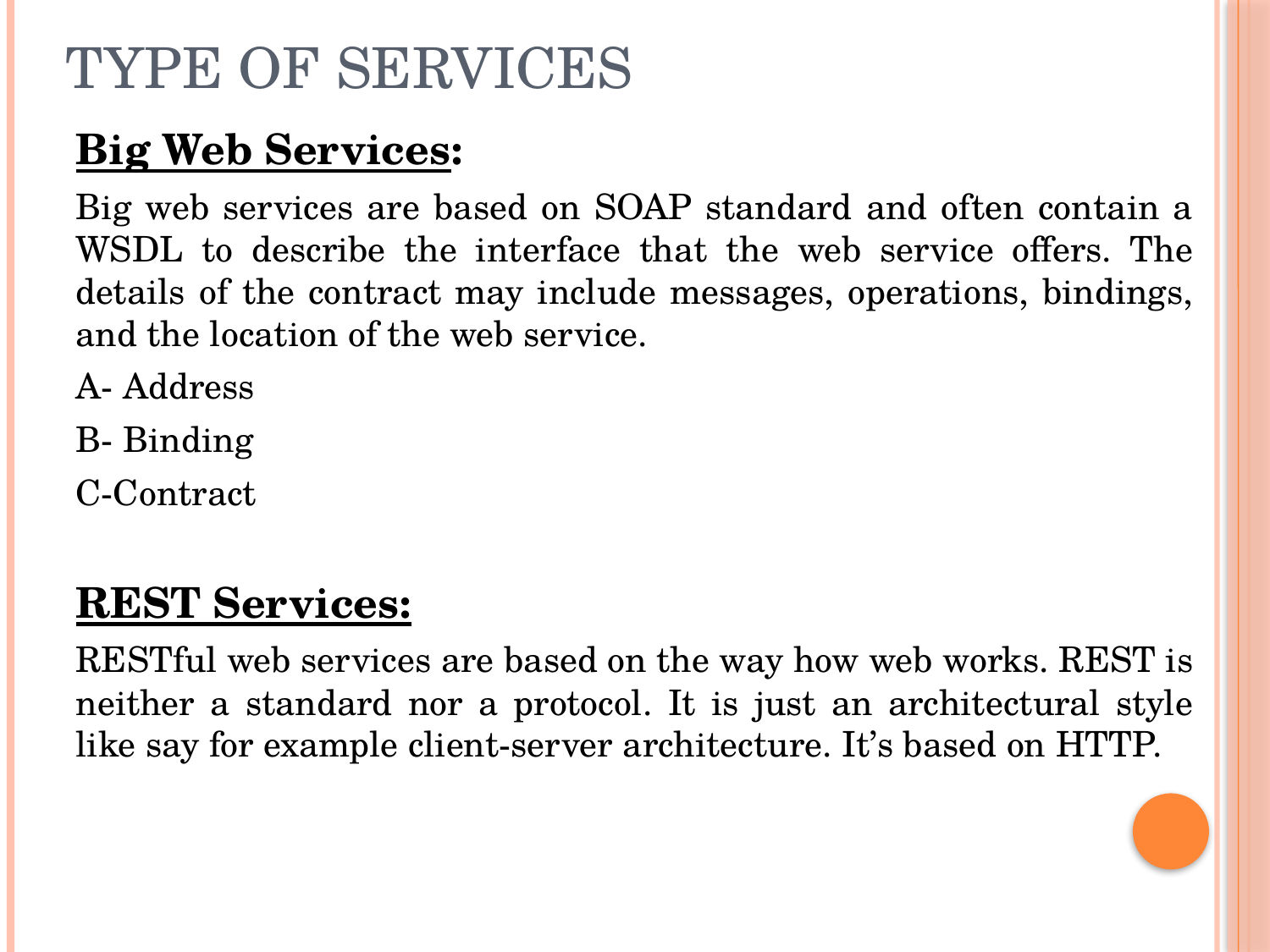

# Type of Services
Big Web Services:
Big web services are based on SOAP standard and often contain a WSDL to describe the interface that the web service offers. The details of the contract may include messages, operations, bindings, and the location of the web service.
A- Address
B- Binding
C-Contract

REST Services:
RESTful web services are based on the way how web works. REST is neither a standard nor a protocol. It is just an architectural style like say for example client-server architecture. It’s based on HTTP.